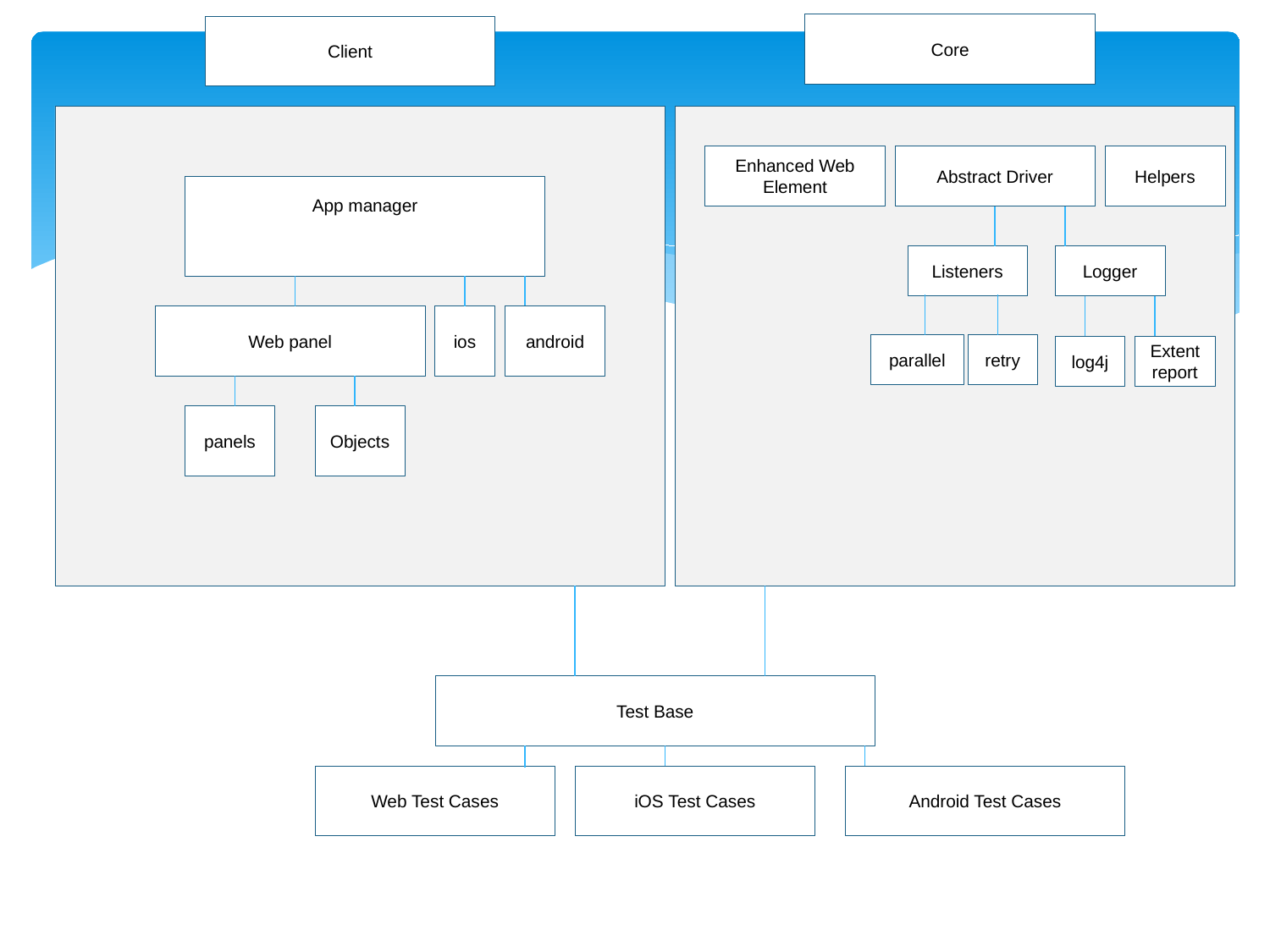

Core
Client

Enhanced Web Element

Abstract Driver

Helpers

App manager

Listeners

Logger

Test Case
Web panel
ios
android

parallel

retry

log4j

Extent report

panels
Objects
Test Base
Web Test Cases
iOS Test Cases
Android Test Cases